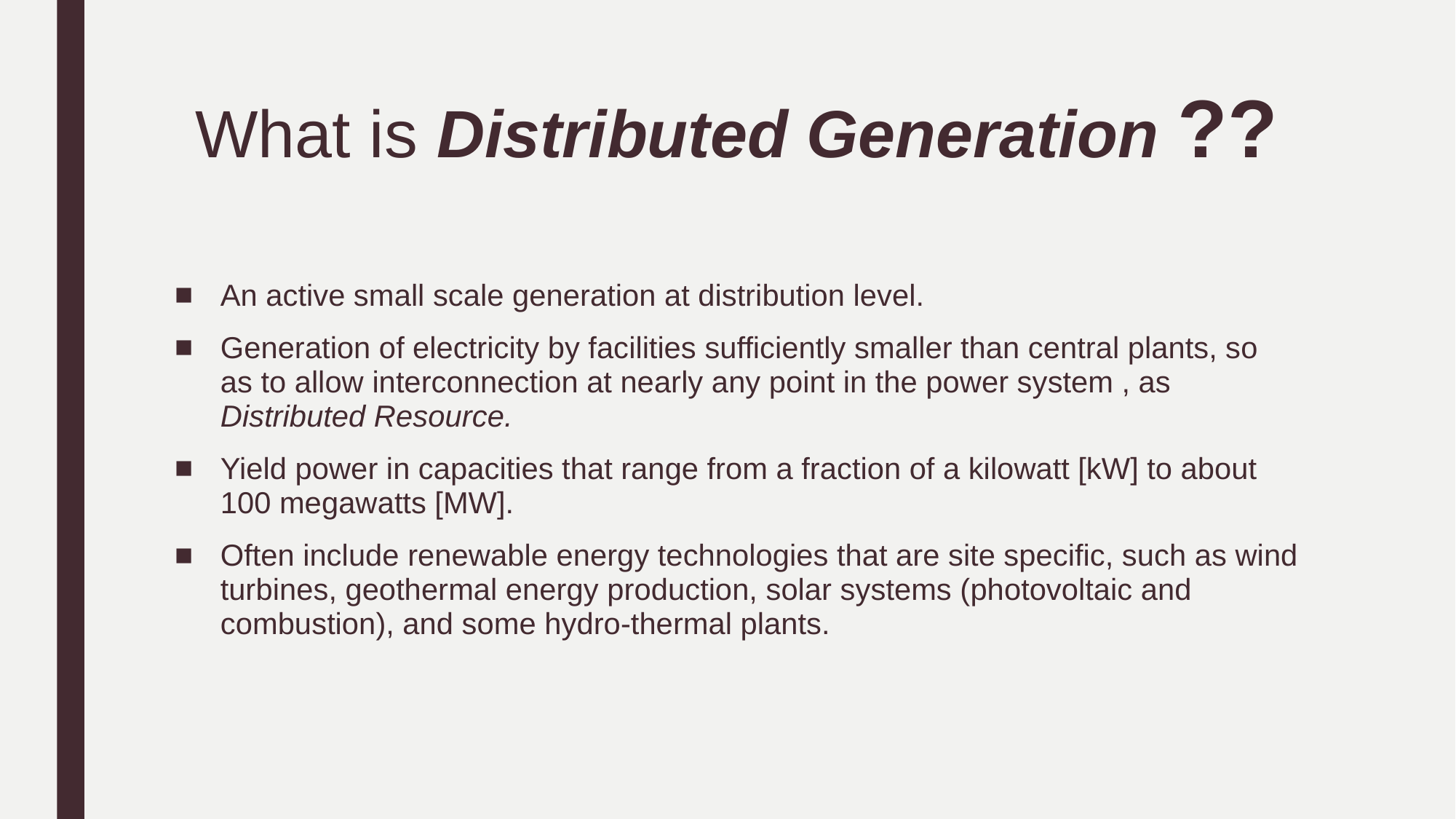

# What is Distributed Generation ??
An active small scale generation at distribution level.
Generation of electricity by facilities sufficiently smaller than central plants, so as to allow interconnection at nearly any point in the power system , as Distributed Resource.
Yield power in capacities that range from a fraction of a kilowatt [kW] to about 100 megawatts [MW].
Often include renewable energy technologies that are site specific, such as wind turbines, geothermal energy production, solar systems (photovoltaic and combustion), and some hydro-thermal plants.